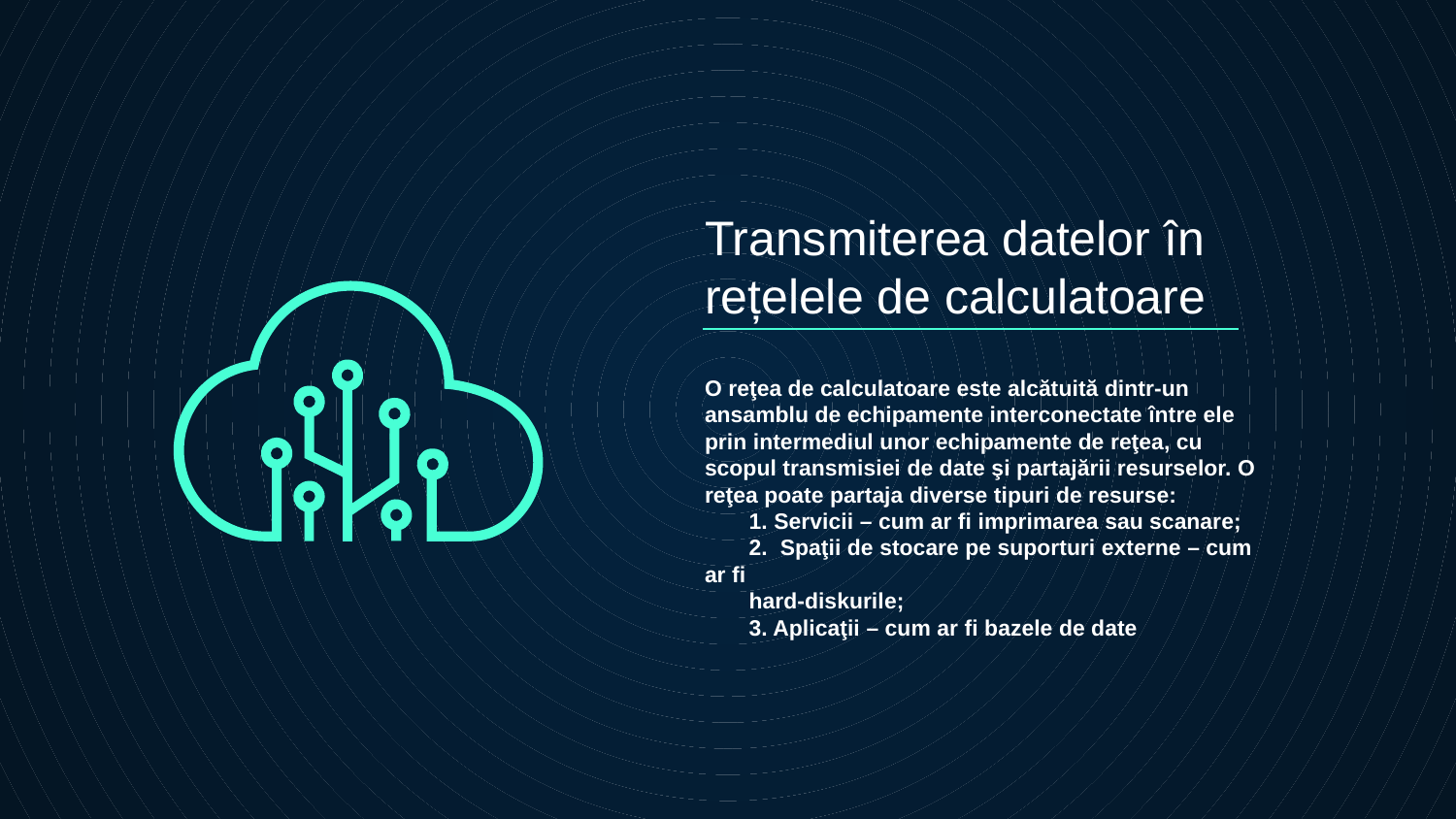

# Transmiterea datelor în rețelele de calculatoare

O reţea de calculatoare este alcătuită dintr-un ansamblu de echipamente interconectate între ele prin intermediul unor echipamente de reţea, cu scopul transmisiei de date şi partajării resurselor. O reţea poate partaja diverse tipuri de resurse:
       1. Servicii – cum ar fi imprimarea sau scanare;
       2.  Spaţii de stocare pe suporturi externe – cum ar fi
       hard-diskurile;
       3. Aplicaţii – cum ar fi bazele de date